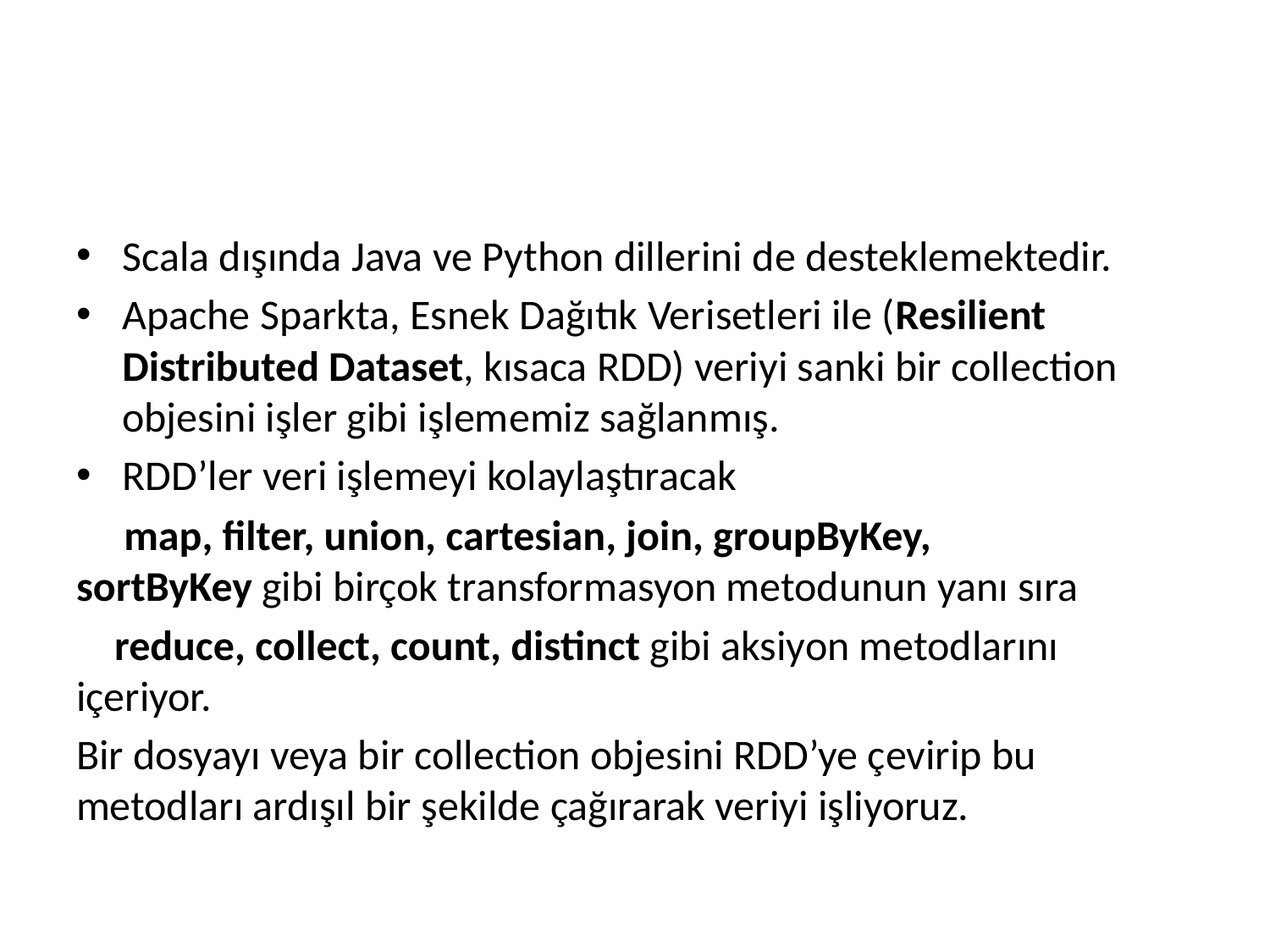

#
Scala dışında Java ve Python dillerini de desteklemektedir.
Apache Sparkta, Esnek Dağıtık Verisetleri ile (Resilient Distributed Dataset, kısaca RDD) veriyi sanki bir collection objesini işler gibi işlememiz sağlanmış.
RDD’ler veri işlemeyi kolaylaştıracak
     map, filter, union, cartesian, join, groupByKey,   sortByKey gibi birçok transformasyon metodunun yanı sıra
    reduce, collect, count, distinct gibi aksiyon metodlarını içeriyor.
Bir dosyayı veya bir collection objesini RDD’ye çevirip bu metodları ardışıl bir şekilde çağırarak veriyi işliyoruz.